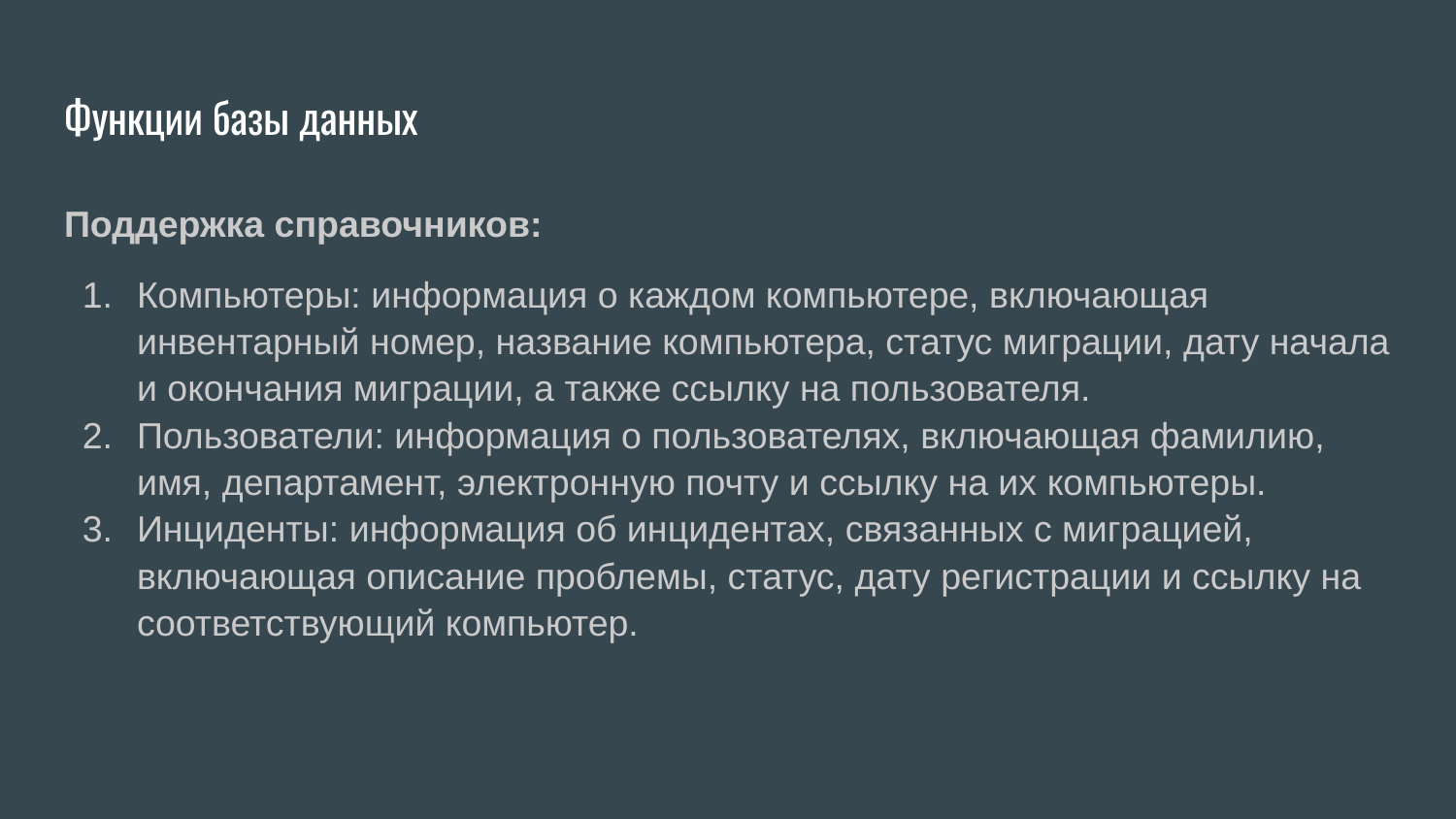

# Функции базы данных
Поддержка справочников:
Компьютеры: информация о каждом компьютере, включающая инвентарный номер, название компьютера, статус миграции, дату начала и окончания миграции, а также ссылку на пользователя.
Пользователи: информация о пользователях, включающая фамилию, имя, департамент, электронную почту и ссылку на их компьютеры.
Инциденты: информация об инцидентах, связанных с миграцией, включающая описание проблемы, статус, дату регистрации и ссылку на соответствующий компьютер.